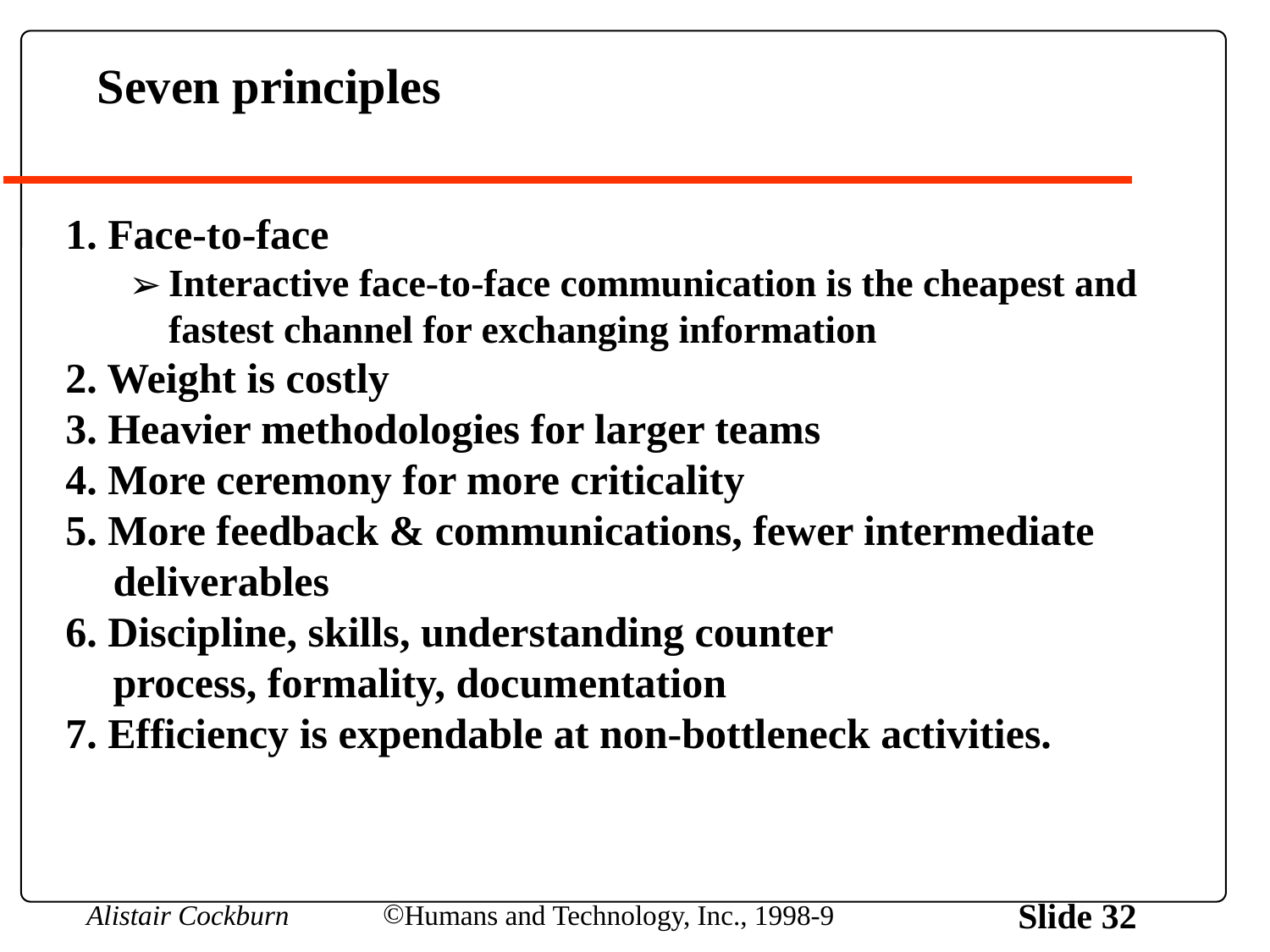

# Seven principles
1. Face-to-face
Interactive face-to-face communication is the cheapest and fastest channel for exchanging information
2. Weight is costly
3. Heavier methodologies for larger teams
4. More ceremony for more criticality
5. More feedback & communications, fewer intermediate deliverables
6. Discipline, skills, understanding counter
process, formality, documentation
7. Efficiency is expendable at non-bottleneck activities.